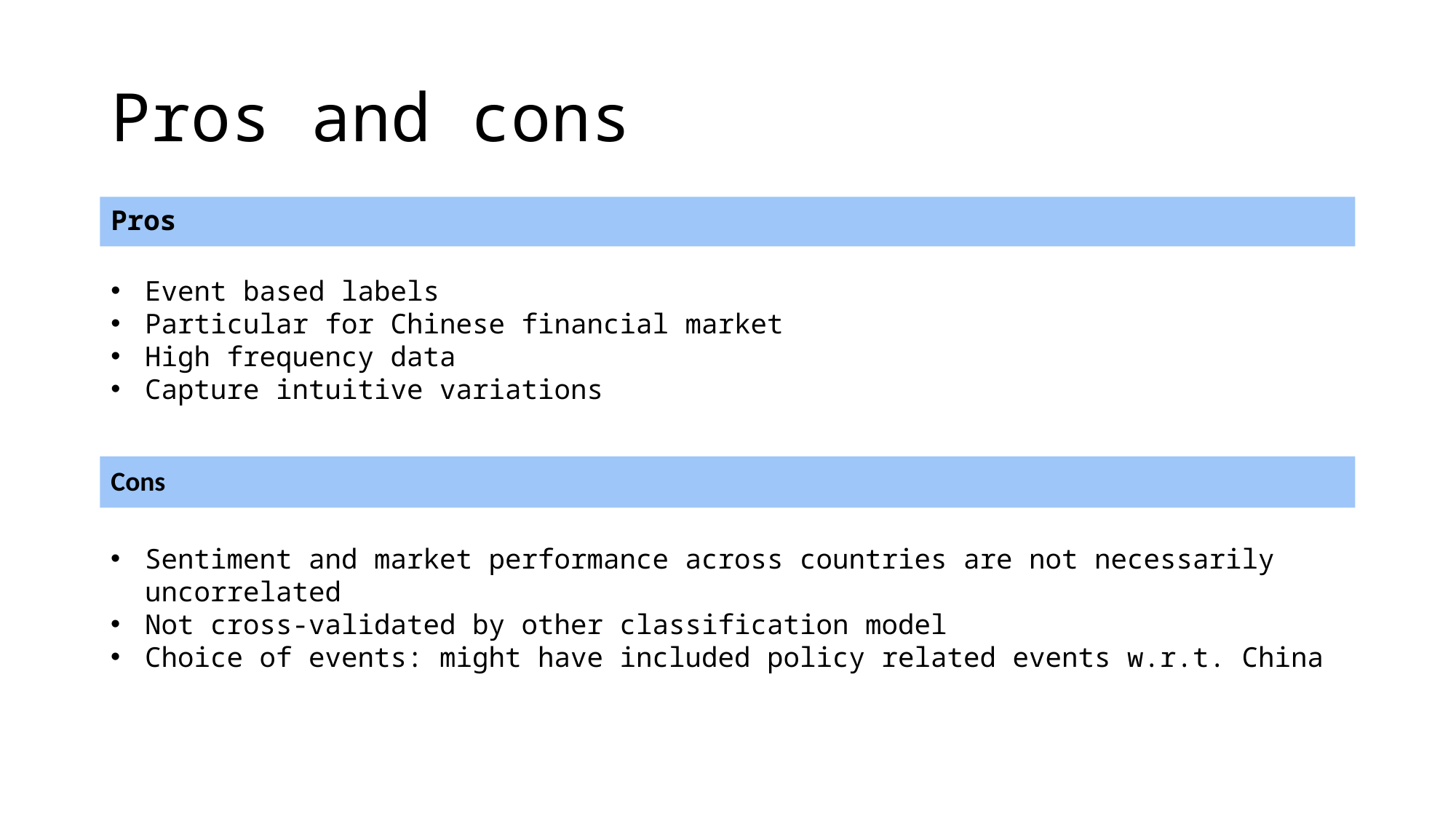

# Pros and cons
Pros
Event based labels
Particular for Chinese financial market
High frequency data
Capture intuitive variations
Cons
Sentiment and market performance across countries are not necessarily uncorrelated
Not cross-validated by other classification model
Choice of events: might have included policy related events w.r.t. China